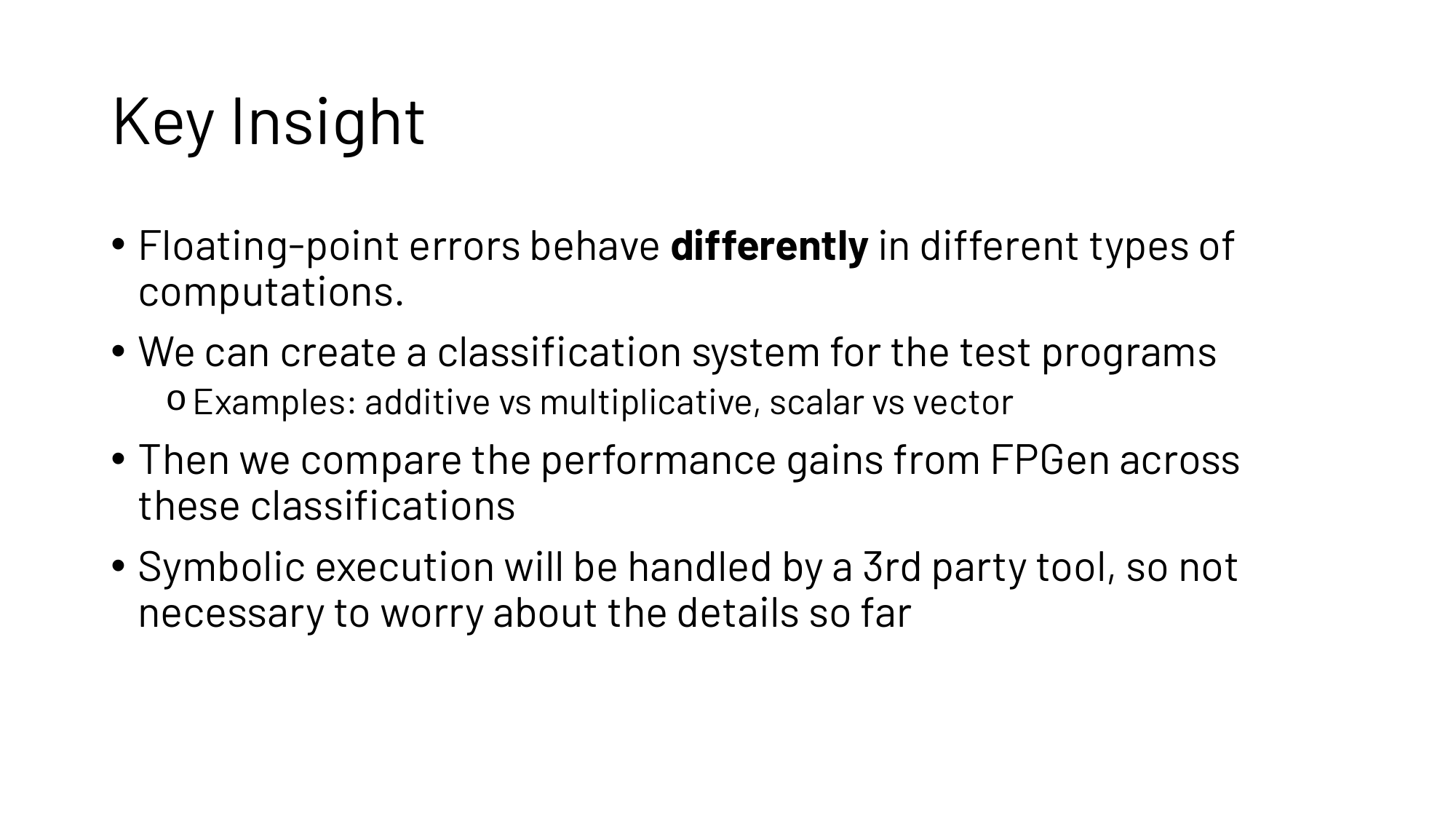

# Key Insight
Floating-point errors behave differently in different types of computations.
We can create a classification system for the test programs
Examples: additive vs multiplicative, scalar vs vector
Then we compare the performance gains from FPGen across these classifications
Symbolic execution will be handled by a 3rd party tool, so not necessary to worry about the details so far